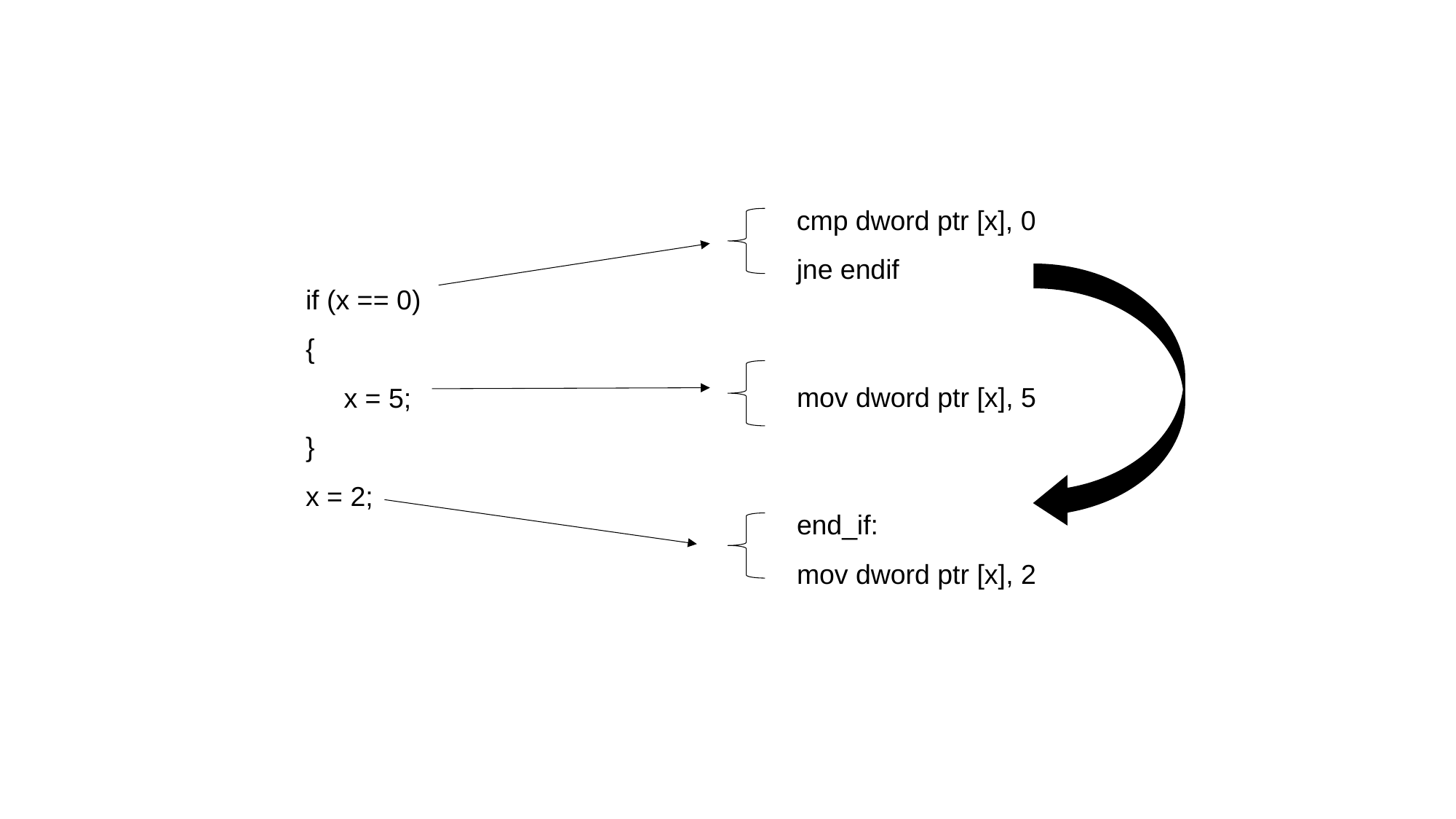

cmp dword ptr [x], 0
jne endif

if (x == 0)
{
     x = 5;
}
x = 2;

mov dword ptr [x], 5

end_if:
mov dword ptr [x], 2